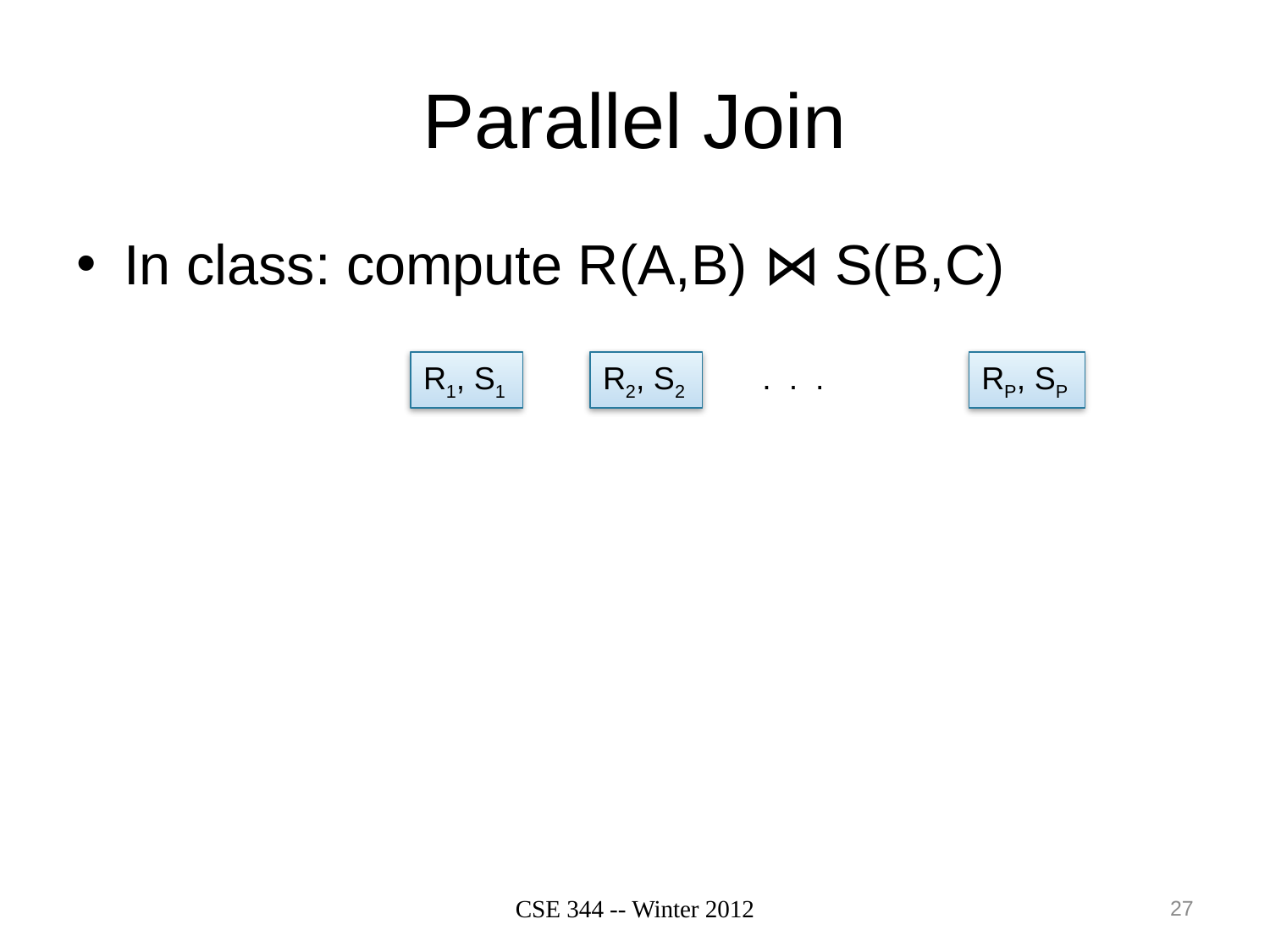

# Parallel Join
In class: compute R(A,B) ⋈ S(B,C)
R1, S1
R2, S2
.  .  .
RP, SP
CSE 344 -- Winter 2012
27